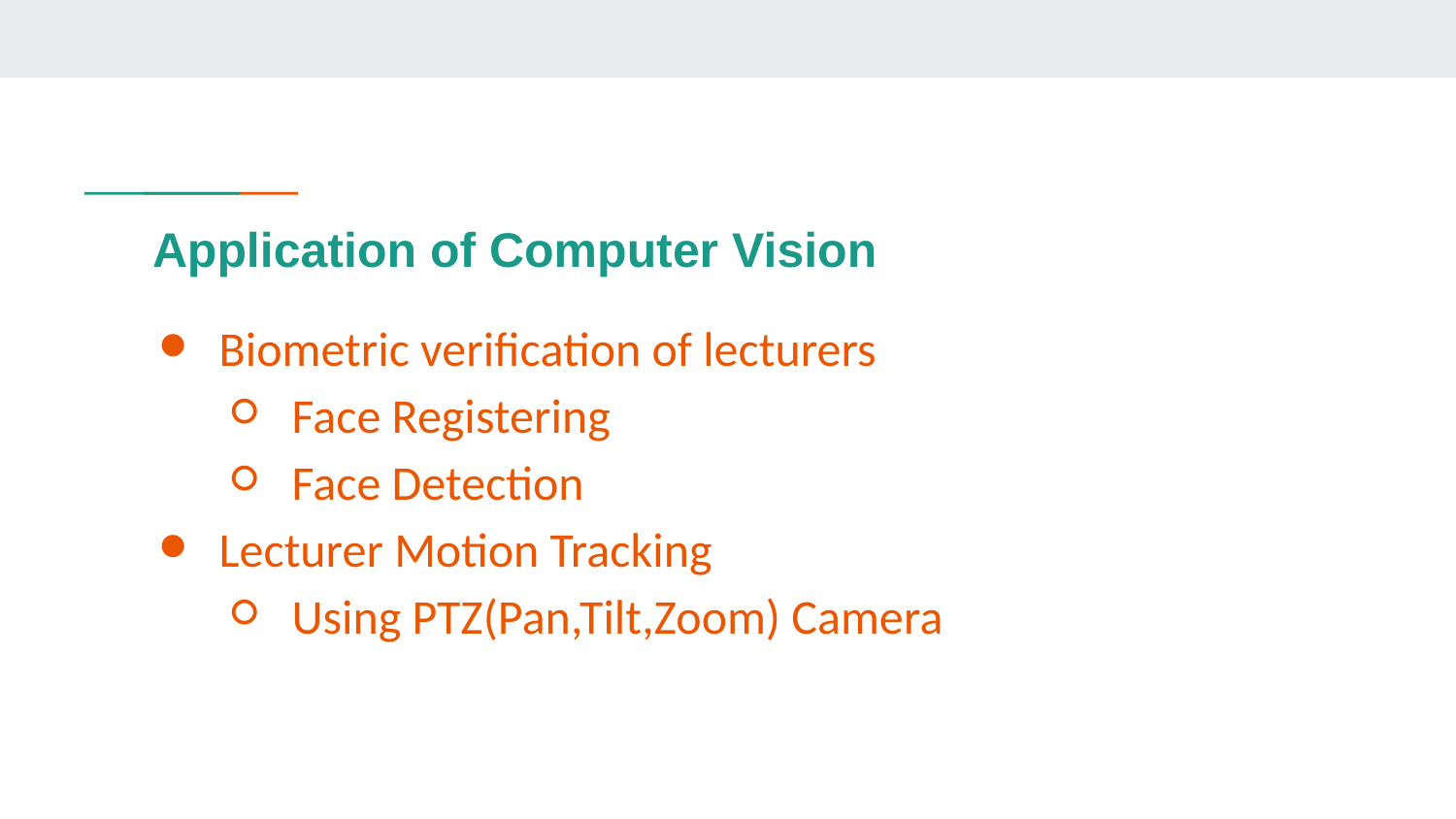

# Application of Computer Vision
Biometric verification of lecturers
Face Registering
Face Detection
Lecturer Motion Tracking
Using PTZ(Pan,Tilt,Zoom) Camera